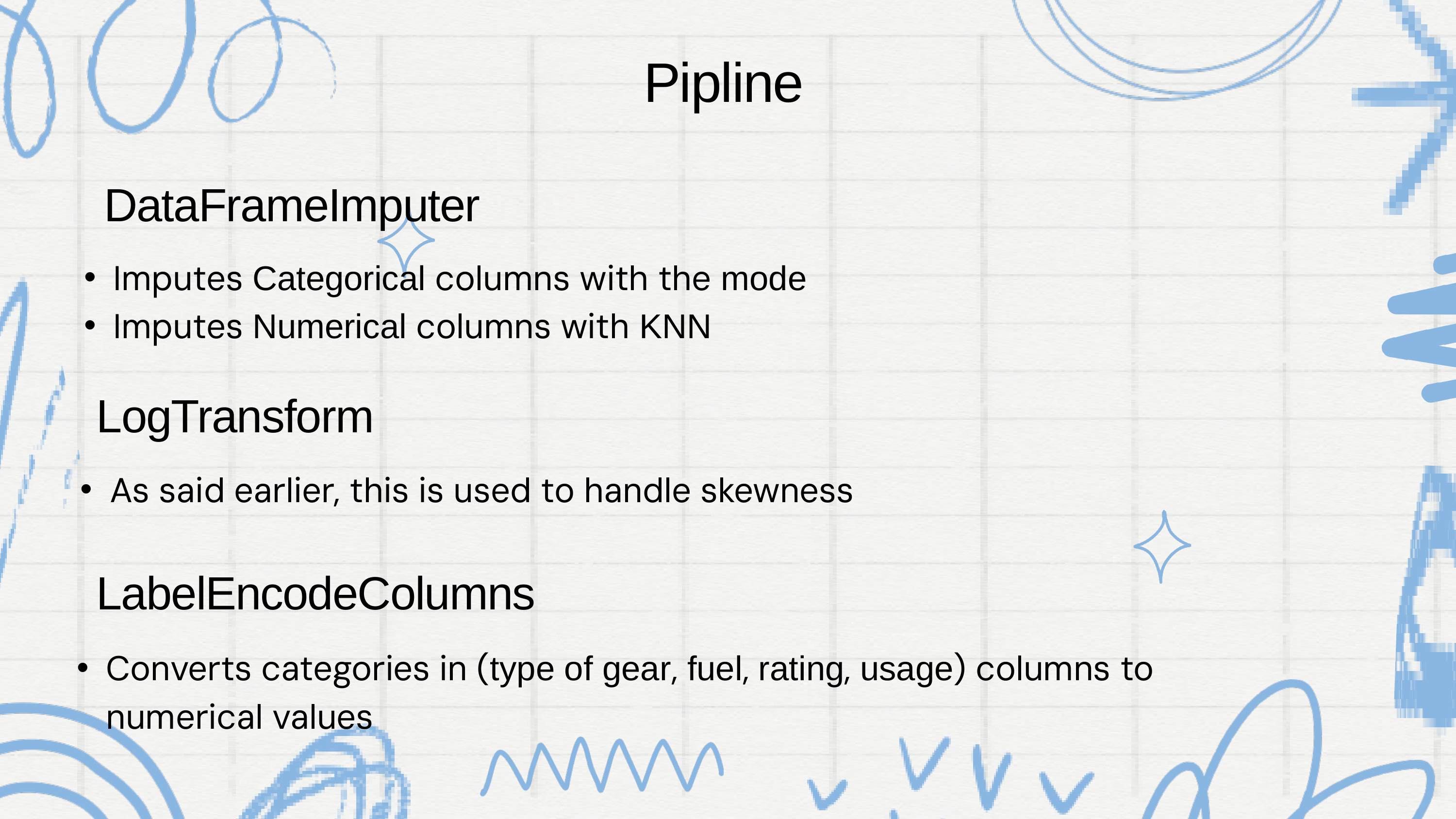

Pipline

DataFrameImputer

Imputes Categorical columns with the mode
Imputes Numerical columns with KNN

LogTransform
As said earlier, this is used to handle skewness

LabelEncodeColumns
Converts categories in (type of gear, fuel, rating, usage) columns to numerical values